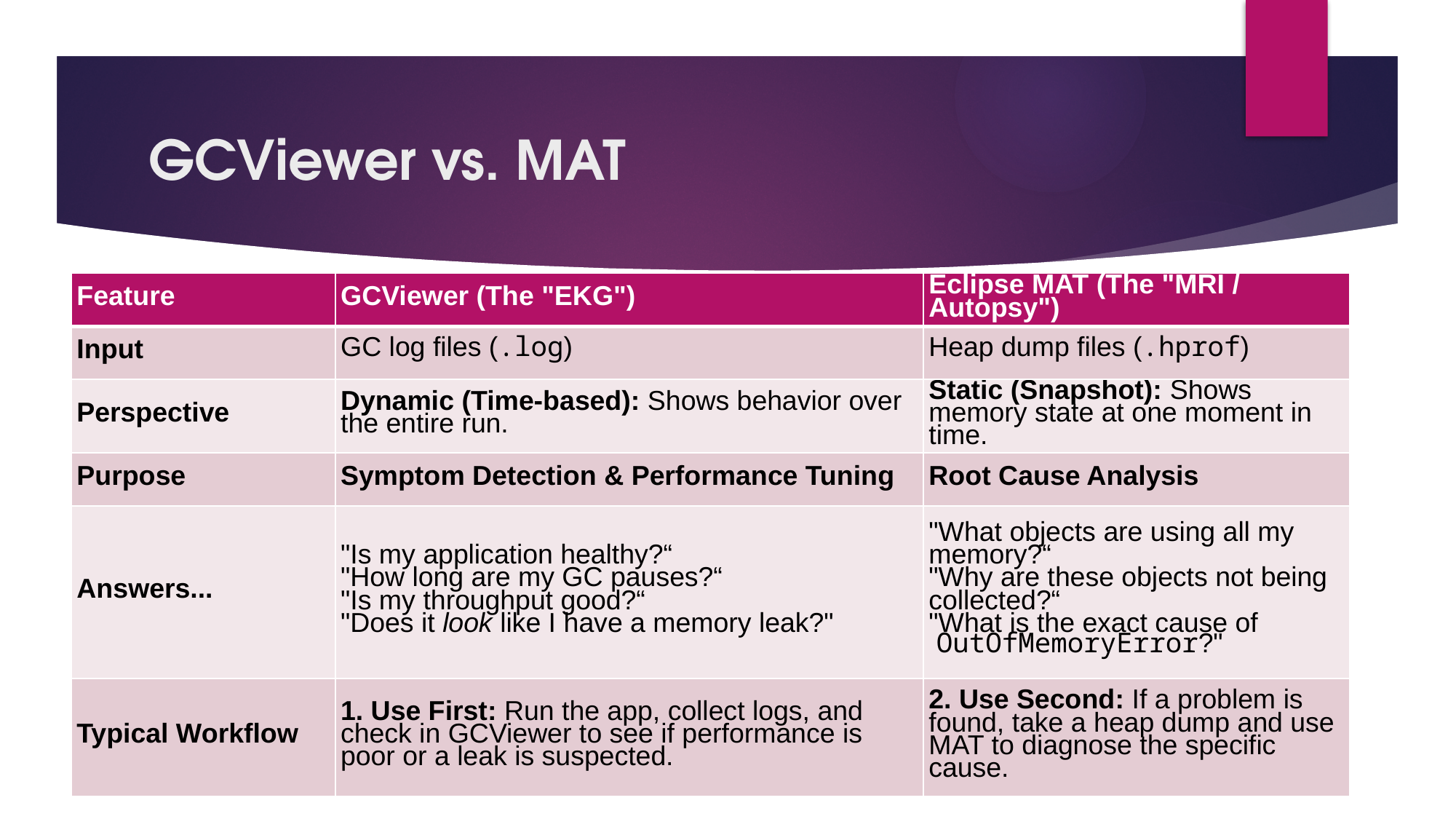

# GCViewer vs. MAT
| Feature | GCViewer (The "EKG") | Eclipse MAT (The "MRI / Autopsy") |
| --- | --- | --- |
| Input | GC log files (.log) | Heap dump files (.hprof) |
| Perspective | Dynamic (Time-based): Shows behavior over the entire run. | Static (Snapshot): Shows memory state at one moment in time. |
| Purpose | Symptom Detection & Performance Tuning | Root Cause Analysis |
| Answers... | "Is my application healthy?“ "How long are my GC pauses?“ "Is my throughput good?“ "Does it look like I have a memory leak?" | "What objects are using all my memory?“ "Why are these objects not being collected?“ "What is the exact cause of  OutOfMemoryError?" |
| Typical Workflow | 1. Use First: Run the app, collect logs, and check in GCViewer to see if performance is poor or a leak is suspected. | 2. Use Second: If a problem is found, take a heap dump and use MAT to diagnose the specific cause. |